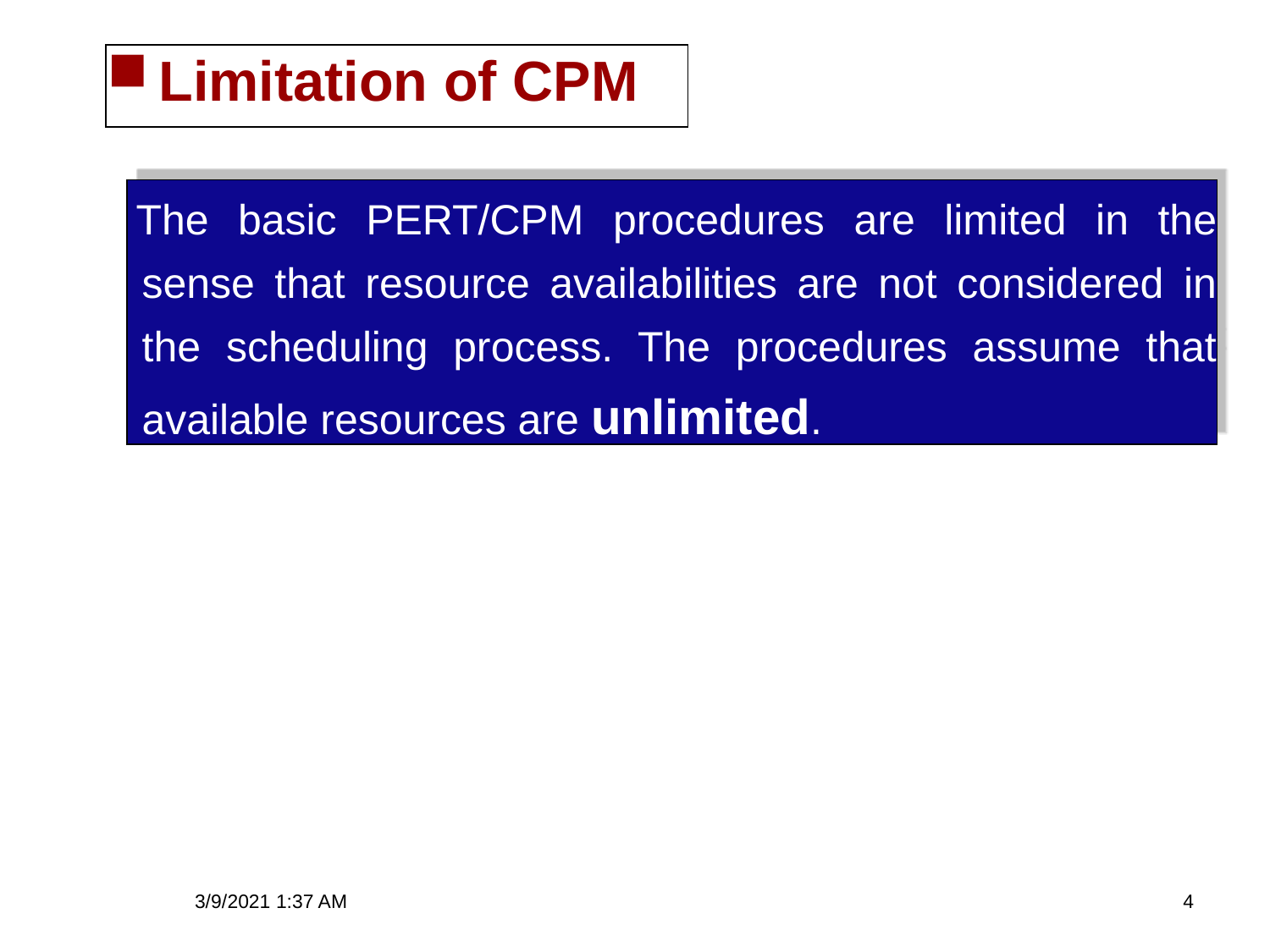

Limitation of CPM
The basic PERT/CPM procedures are limited in the sense that resource availabilities are not considered in the scheduling process. The procedures assume that available resources are unlimited.
3/9/2021 1:37 AM
4